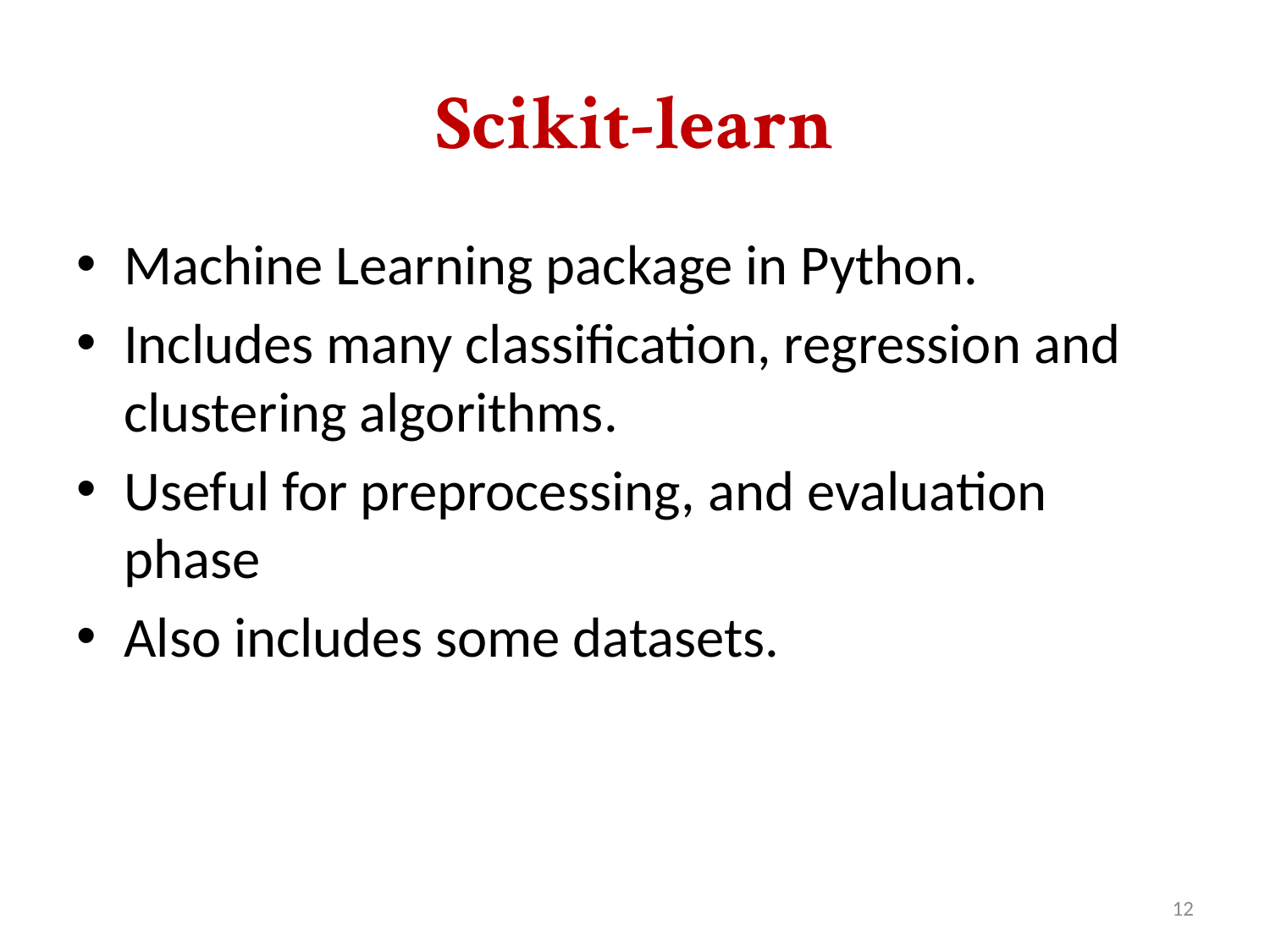

# Scikit-learn
Machine Learning package in Python.
Includes many classification, regression and clustering algorithms.
Useful for preprocessing, and evaluation phase
Also includes some datasets.
12